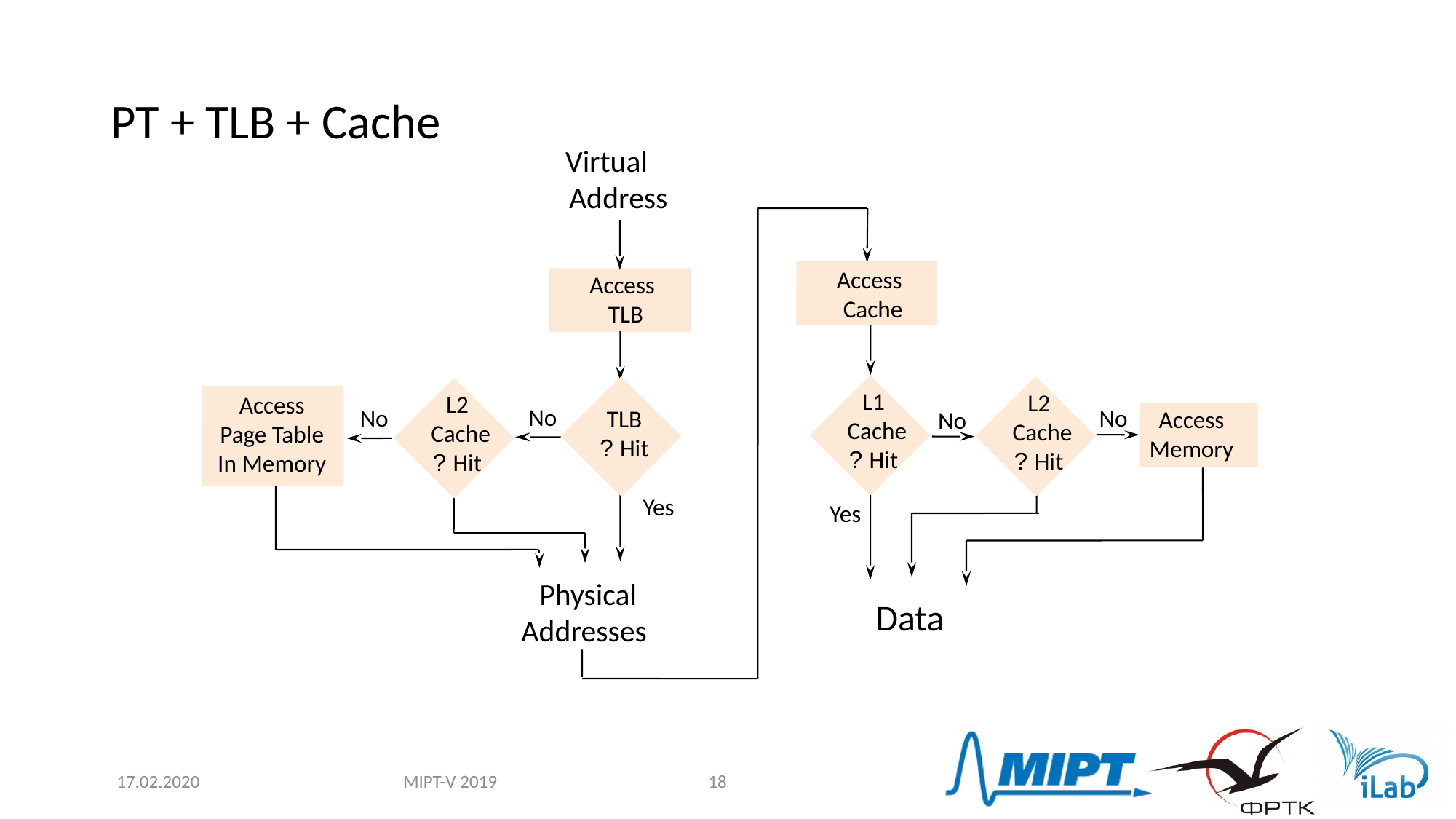

# PT + TLB + Cache
  Virtual
Address

Access
TLB

TLB
Hit ?

L2
Cache
Hit ?
Access
Page Table
In Memory

No
No

Yes

Physical
Addresses

Access
Cache

L1
Cache
Hit ?

L2
Cache
Hit ?
No
Access
Memory

No

Yes

Data

MIPT-V 2019
17.02.2020
18